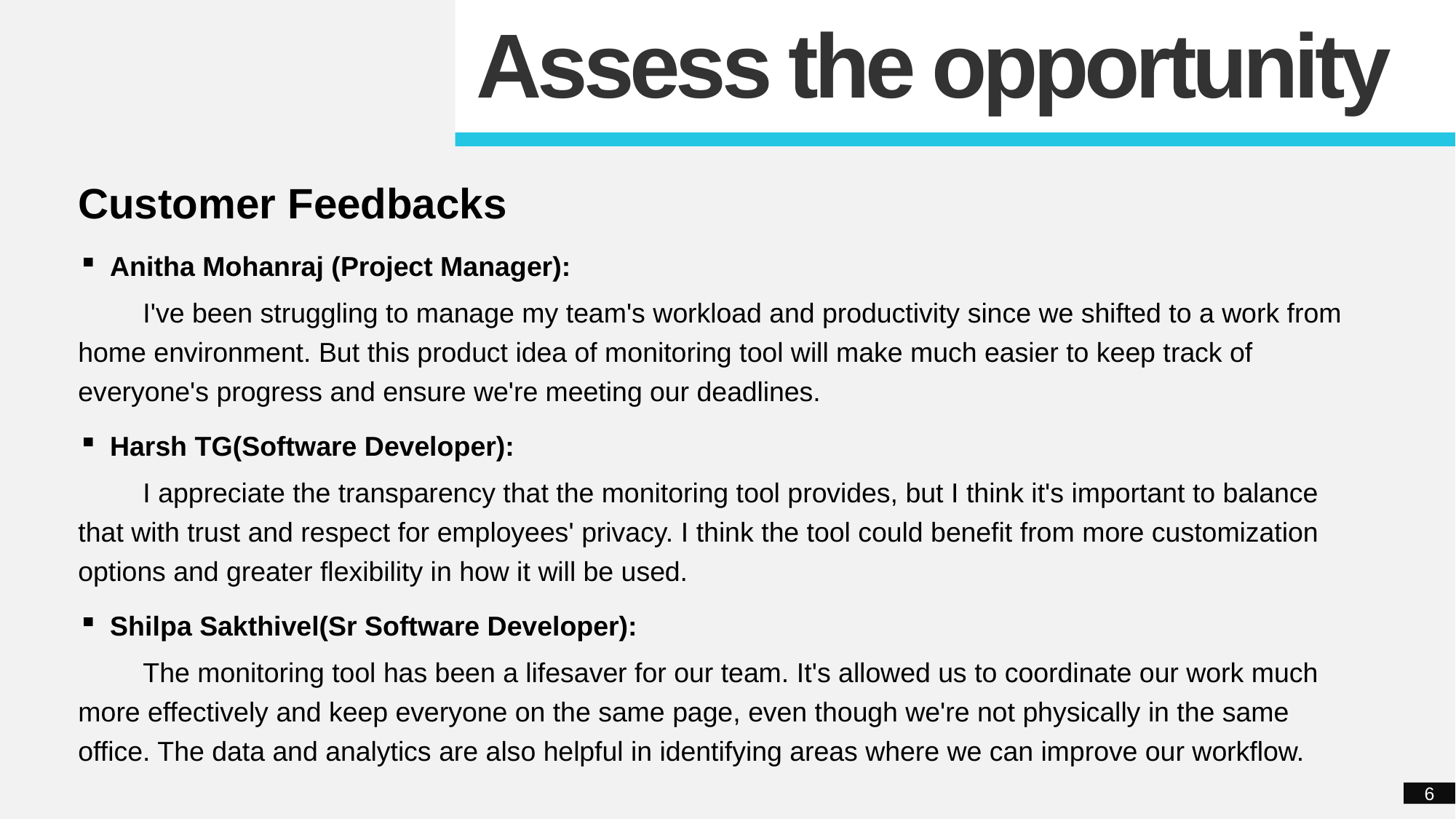

Assess the opportunity

Customer Feedbacks
Anitha Mohanraj (Project Manager):
I've been struggling to manage my team's workload and productivity since we shifted to a work from home environment. But this product idea of monitoring tool will make much easier to keep track of everyone's progress and ensure we're meeting our deadlines.
Harsh TG(Software Developer):
I appreciate the transparency that the monitoring tool provides, but I think it's important to balance that with trust and respect for employees' privacy. I think the tool could benefit from more customization options and greater flexibility in how it will be used.
Shilpa Sakthivel(Sr Software Developer):
The monitoring tool has been a lifesaver for our team. It's allowed us to coordinate our work much more effectively and keep everyone on the same page, even though we're not physically in the same office. The data and analytics are also helpful in identifying areas where we can improve our workflow.
6